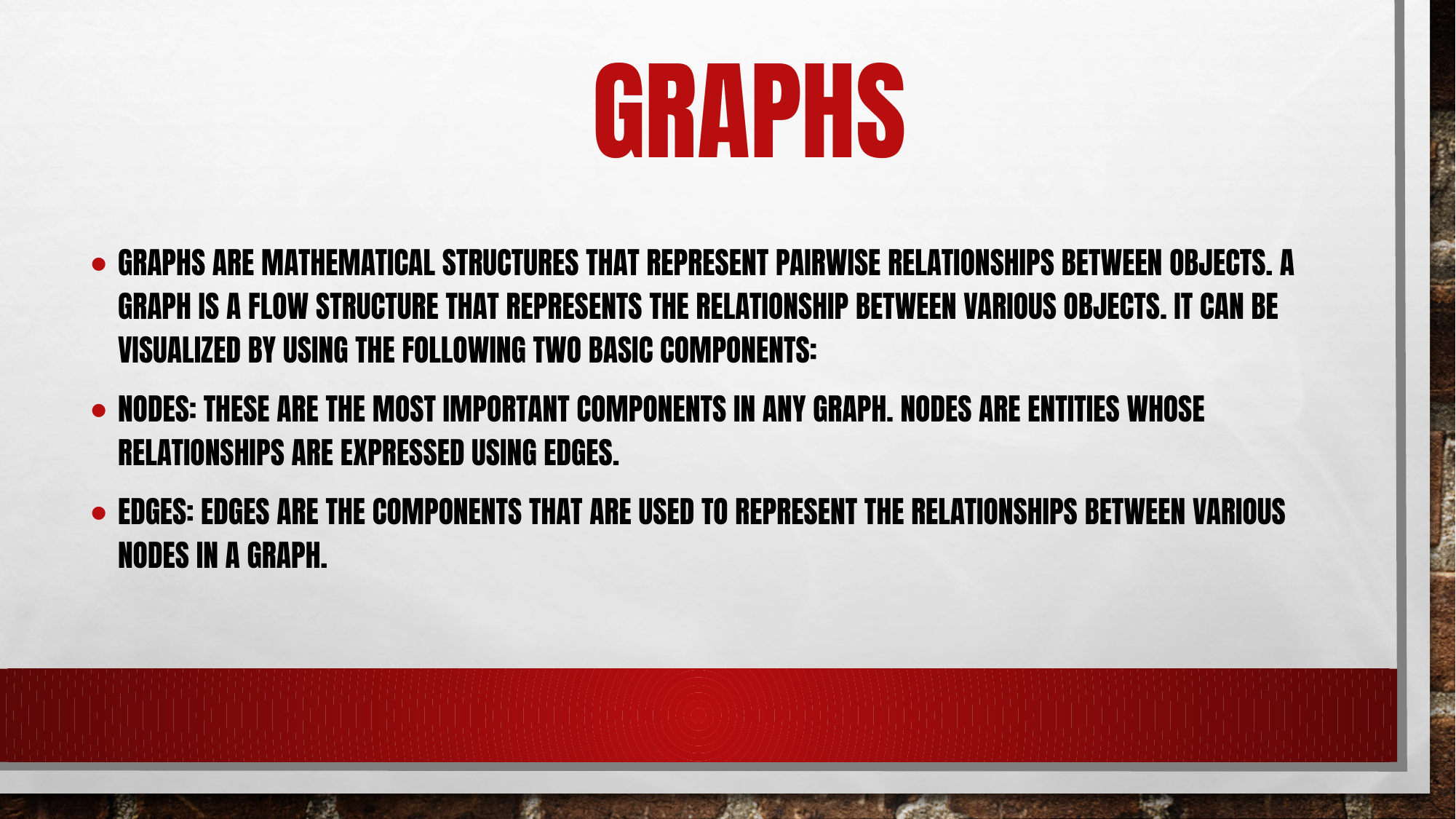

# GRAPHS
Graphs are mathematical structures that represent pairwise relationships between objects. A graph is a flow structure that represents the relationship between various objects. It can be visualized by using the following two basic components:
Nodes: These are the most important components in any graph. Nodes are entities whose relationships are expressed using edges.
Edges: Edges are the components that are used to represent the relationships between various nodes in a graph.